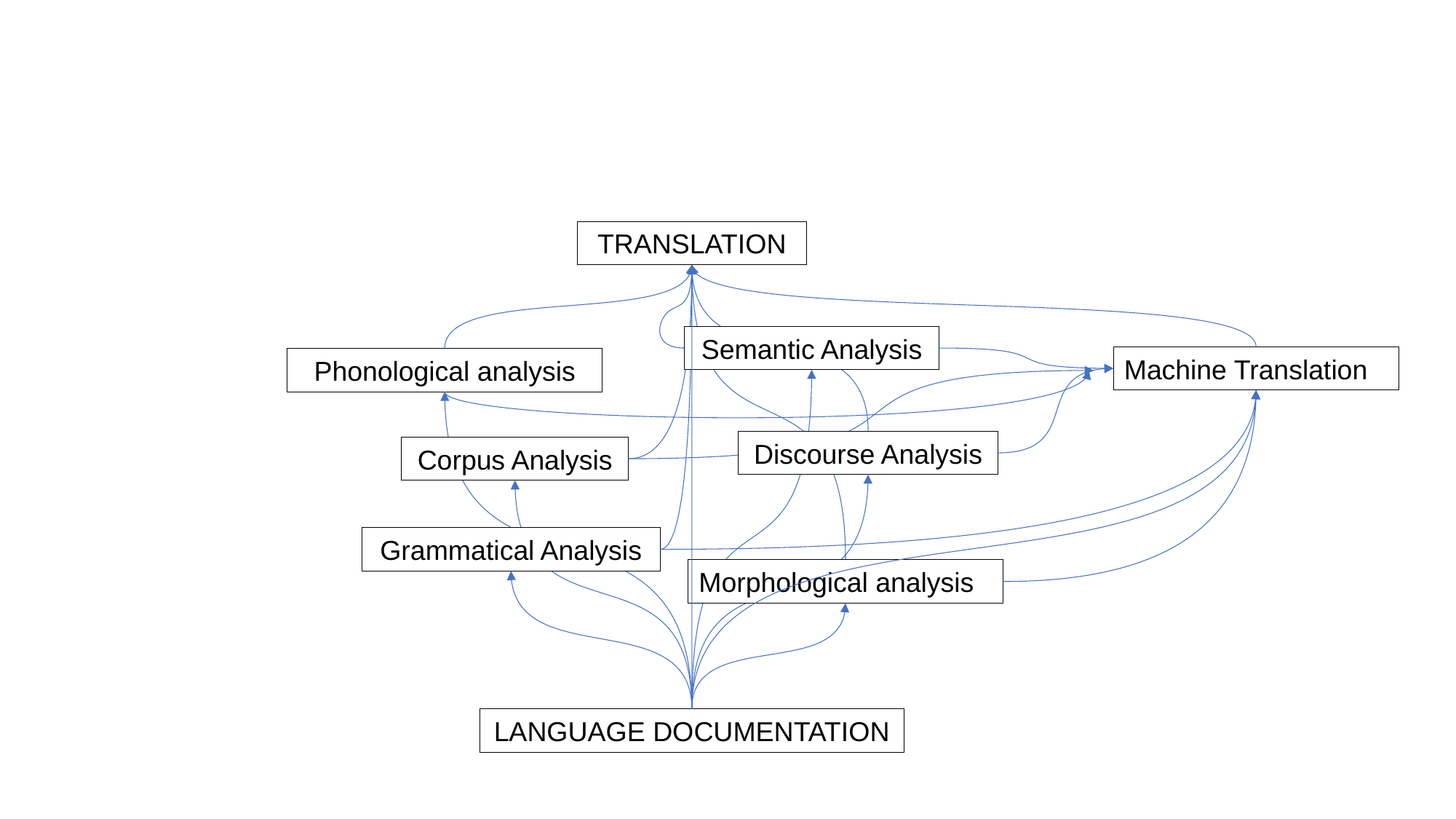

TRANSLATION
Semantic Analysis
Machine Translation
Phonological analysis
Discourse Analysis
Corpus Analysis
Grammatical Analysis
Morphological analysis
LANGUAGE DOCUMENTATION